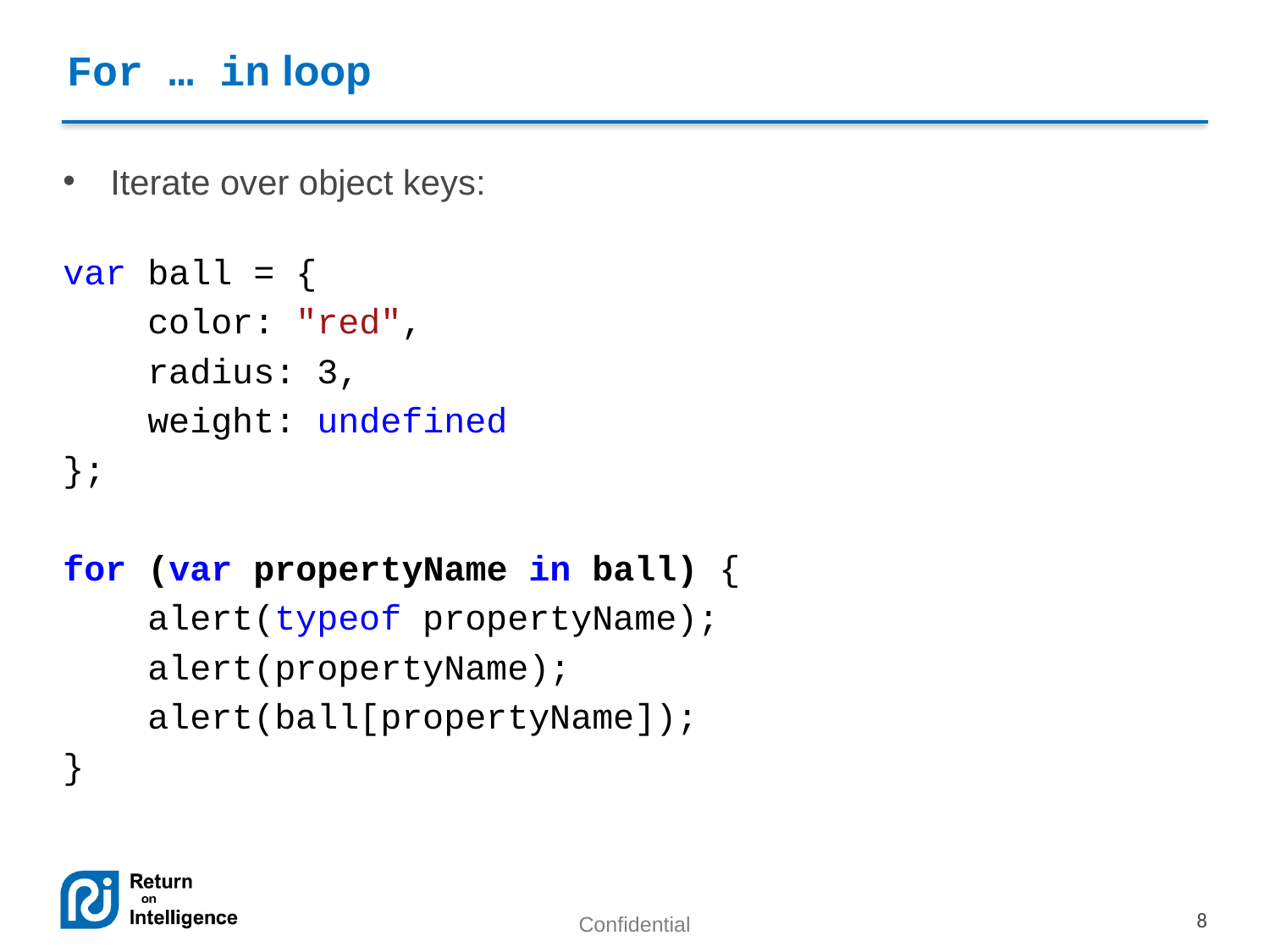

For … in loop
Iterate over object keys:

var ball = {
    color: "red",
    radius: 3,
    weight: undefined
};

for (var propertyName in ball) {
    alert(typeof propertyName);
    alert(propertyName);
    alert(ball[propertyName]);
}